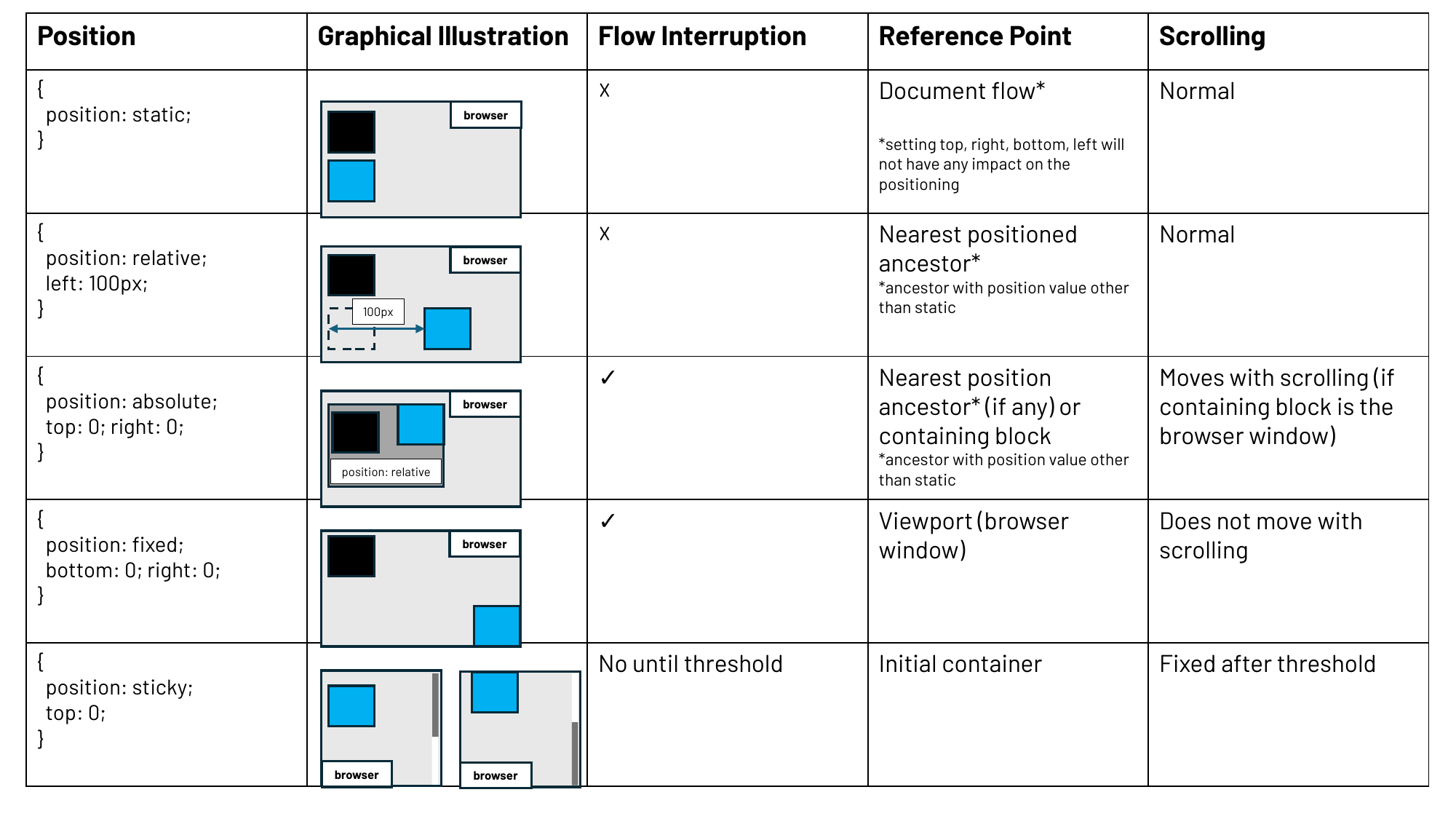

| Position | Graphical Illustration | Flow Interruption | Reference Point | Scrolling |
| --- | --- | --- | --- | --- |
| { position: static; } |  | ☓ | Document flow\* \*setting top, right, bottom, left will not have any impact on the positioning | Normal |
| { position: relative; left: 100px; } |  | ☓ | Nearest positioned ancestor\* \*ancestor with position value other than static | Normal |
| { position: absolute; top: 0; right: 0; } |  | ✓ | Nearest position ancestor\* (if any) or containing block \*ancestor with position value other than static | Moves with scrolling (if containing block is the browser window) |
| { position: fixed; bottom: 0; right: 0; } |  | ✓ | Viewport (browser window) | Does not move with scrolling |
| { position: sticky; top: 0; } |  | No until threshold | Initial container | Fixed after threshold |

browser

browser

100px

browser

position: relative

browser

browser
browser